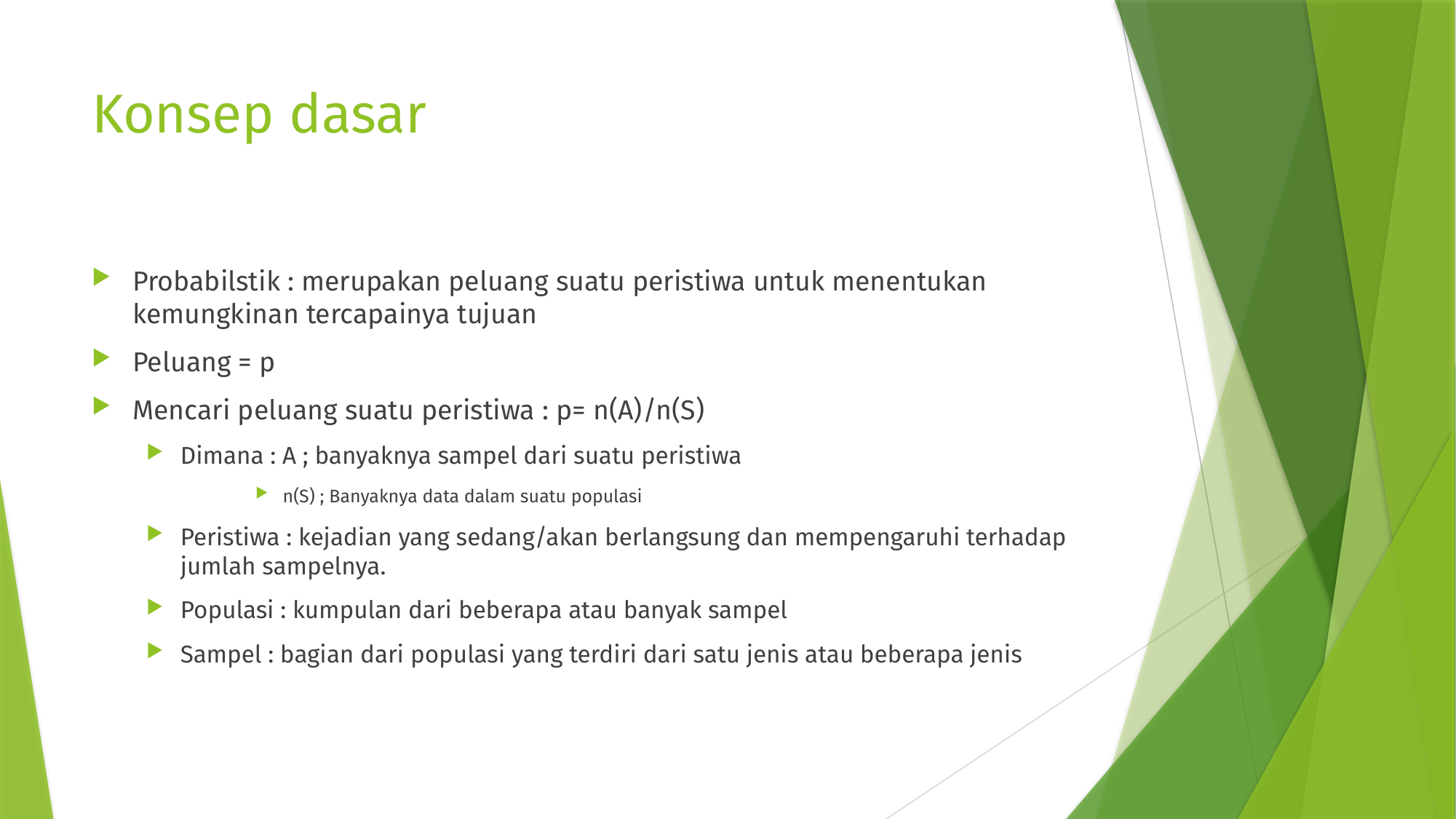

# Konsep dasar
Probabilstik : merupakan peluang suatu peristiwa untuk menentukan kemungkinan tercapainya tujuan
Peluang = p
Mencari peluang suatu peristiwa : p= n(A)/n(S)
Dimana : A ; banyaknya sampel dari suatu peristiwa
n(S) ; Banyaknya data dalam suatu populasi
Peristiwa : kejadian yang sedang/akan berlangsung dan mempengaruhi terhadap jumlah sampelnya.
Populasi : kumpulan dari beberapa atau banyak sampel
Sampel : bagian dari populasi yang terdiri dari satu jenis atau beberapa jenis